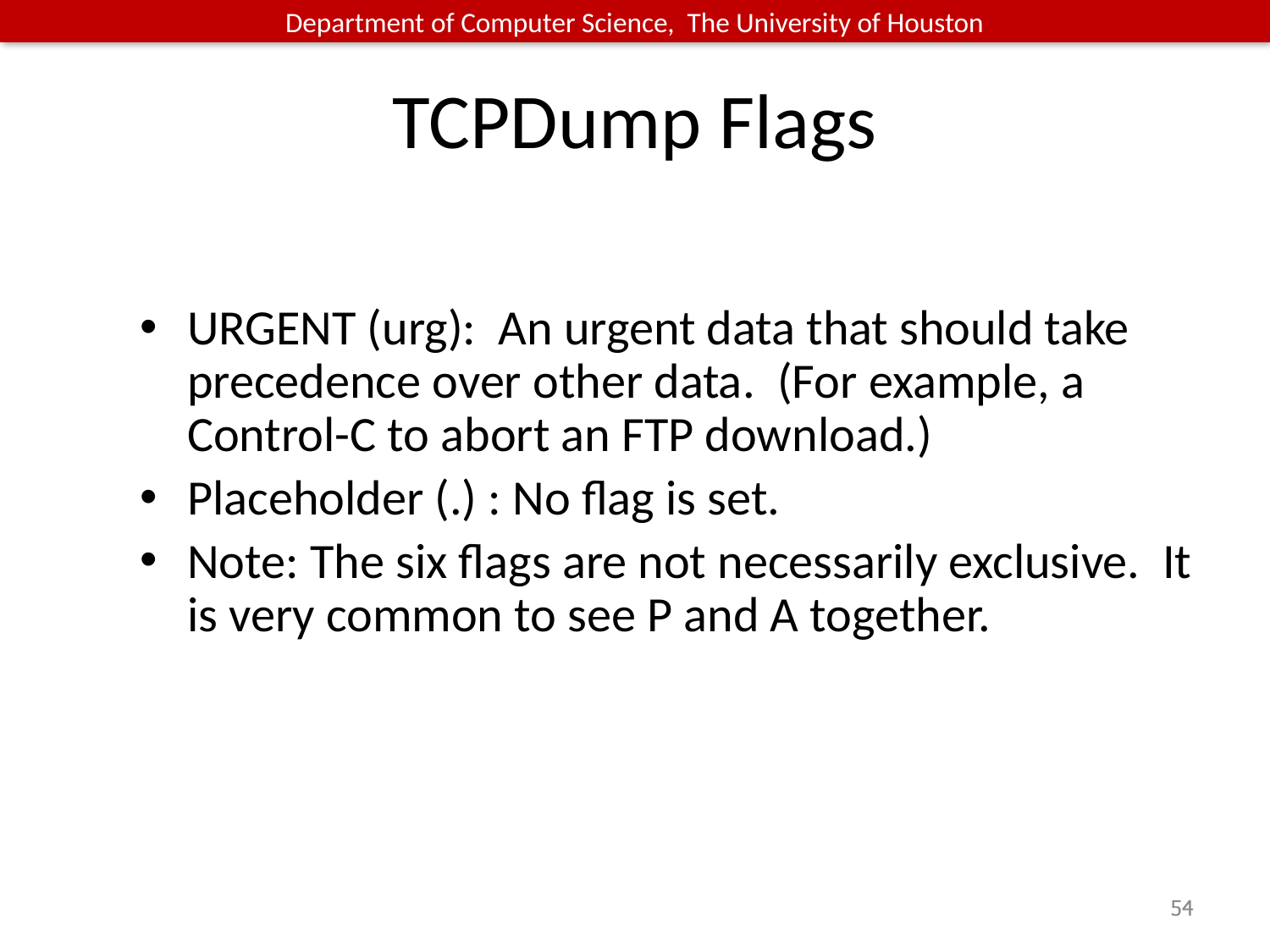

# TCPDump Flags
URGENT (urg):  An urgent data that should take precedence over other data.  (For example, a Control-C to abort an FTP download.)
Placeholder (.) : No flag is set.
Note: The six flags are not necessarily exclusive.  It is very common to see P and A together.
54